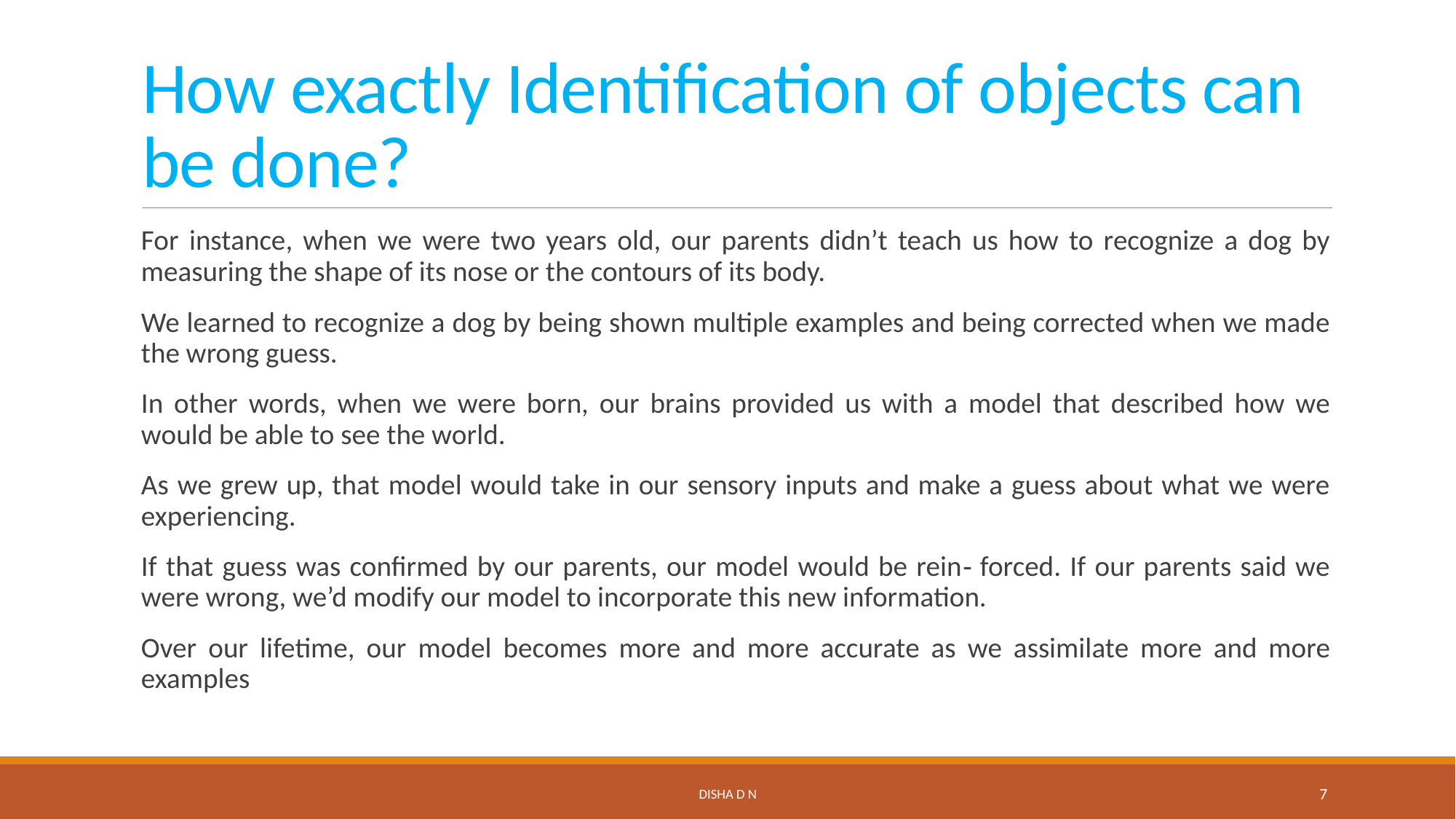

# How exactly Identification of objects can be done?
For instance, when we were two years old, our parents didn’t teach us how to recognize a dog by measuring the shape of its nose or the contours of its body.
We learned to recognize a dog by being shown multiple examples and being corrected when we made the wrong guess.
In other words, when we were born, our brains provided us with a model that described how we would be able to see the world.
As we grew up, that model would take in our sensory inputs and make a guess about what we were experiencing.
If that guess was confirmed by our parents, our model would be rein‐ forced. If our parents said we were wrong, we’d modify our model to incorporate this new information.
Over our lifetime, our model becomes more and more accurate as we assimilate more and more examples

Disha D N
7